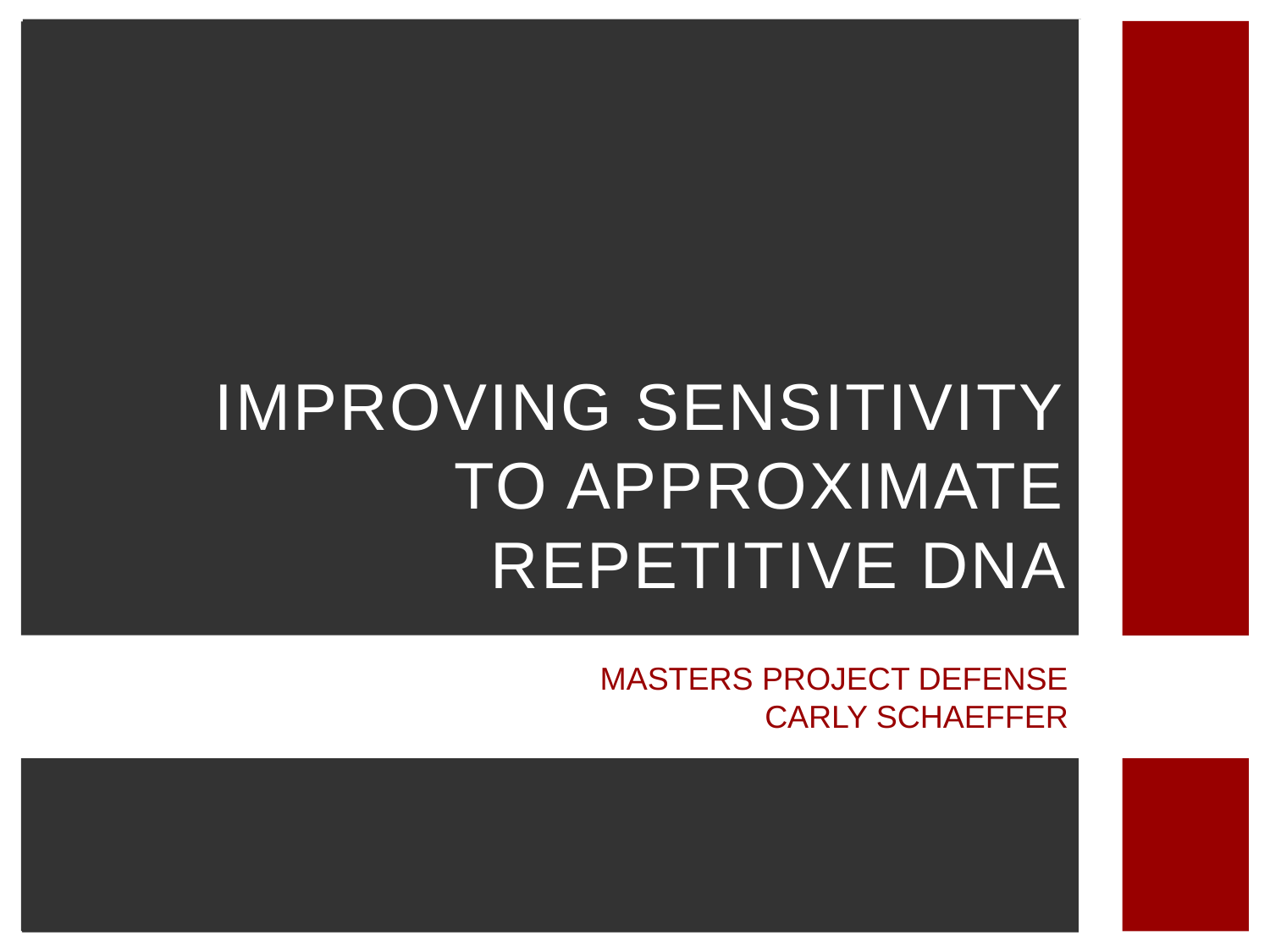

Improving Sensitivity to Approximate Repetitive DNA
MASTERS PROJECT DEFENSE
CARLY SCHAEFFER

Carly Schaeffer

John Karro